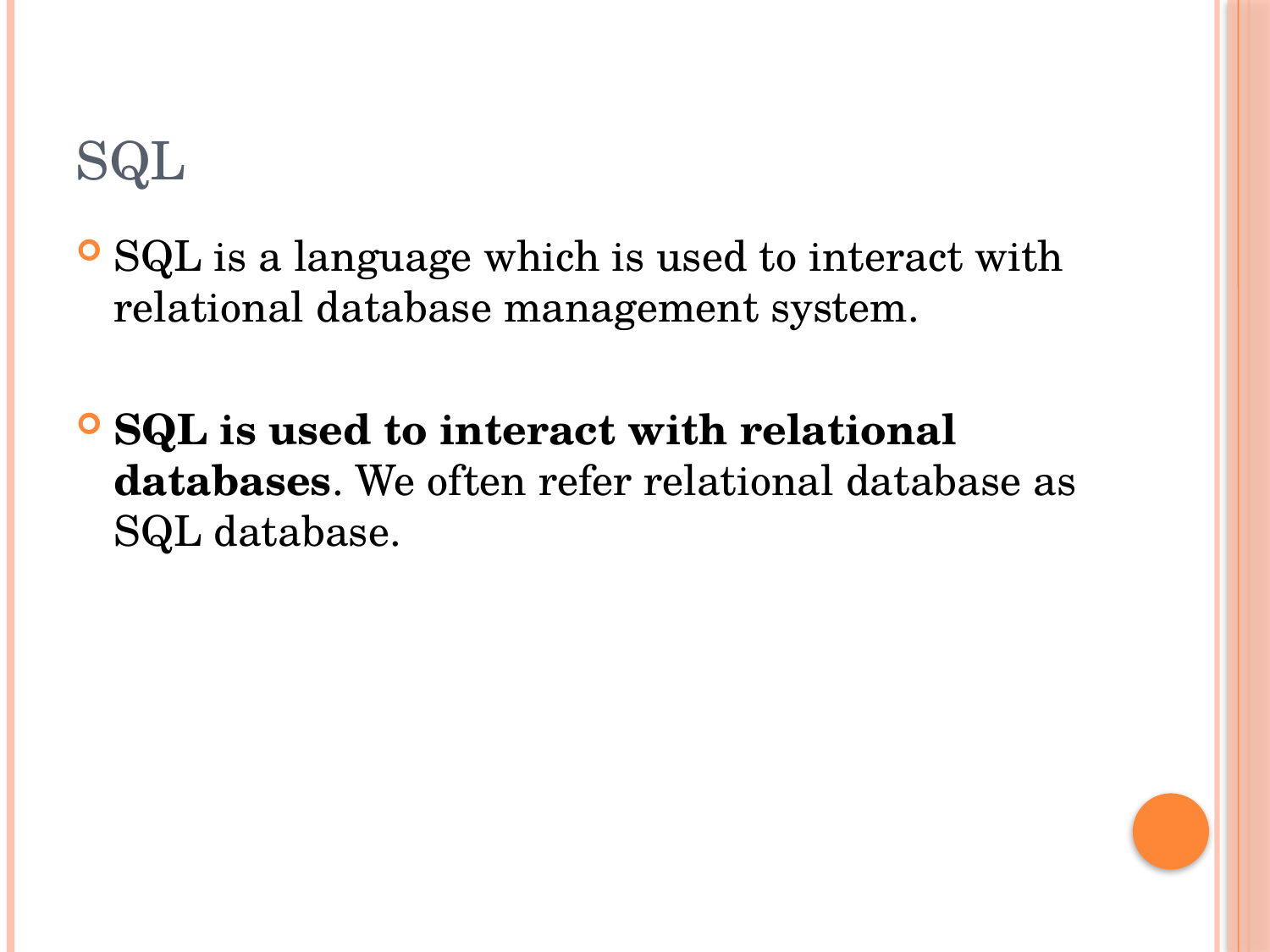

# sql
SQL is a language which is used to interact with relational database management system.

SQL is used to interact with relational databases. We often refer relational database as SQL database.